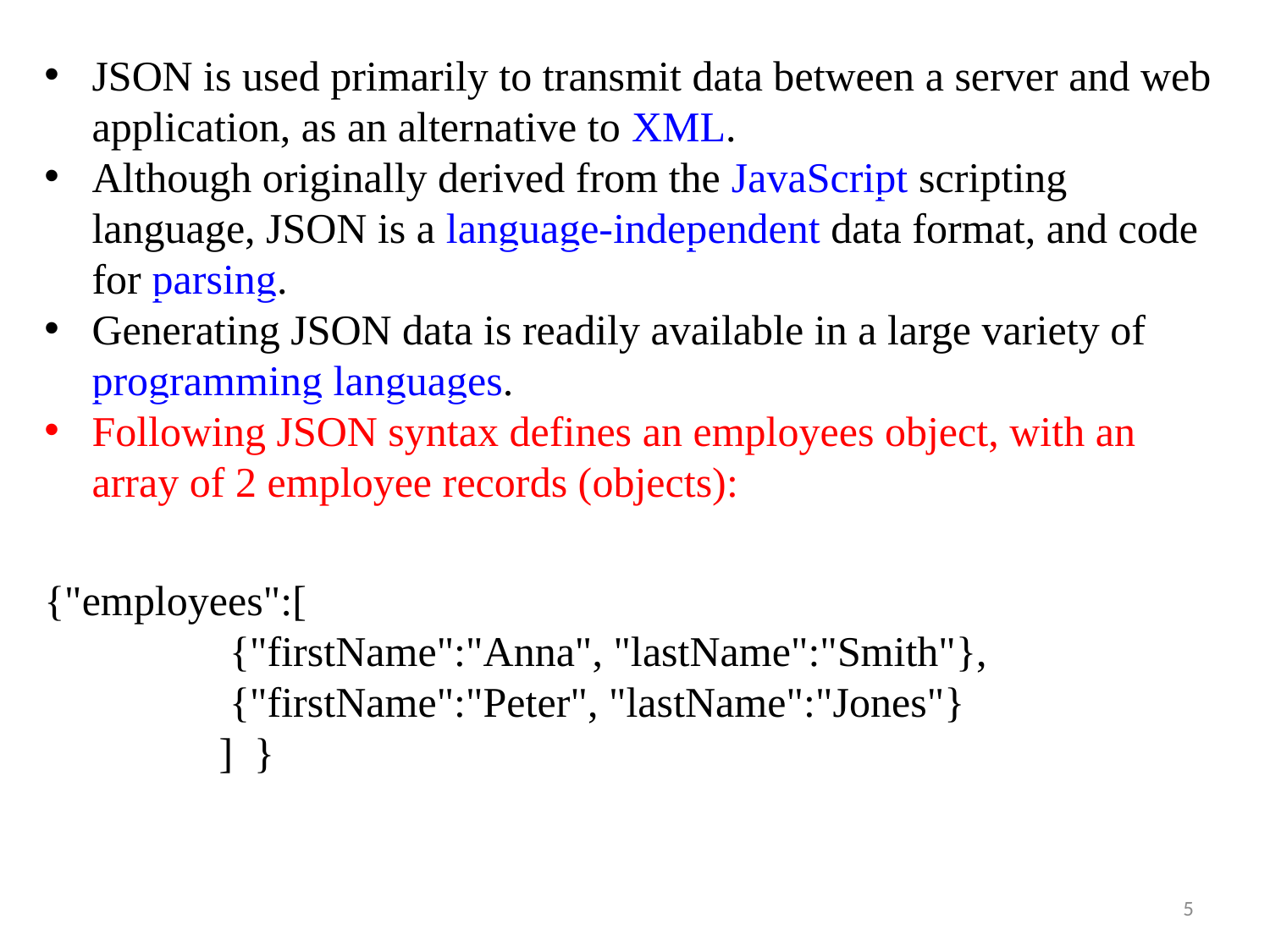

JSON is used primarily to transmit data between a server and web application, as an alternative to XML.
Although originally derived from the JavaScript scripting language, JSON is a language-independent data format, and code for parsing.
Generating JSON data is readily available in a large variety of programming languages.
Following JSON syntax defines an employees object, with an array of 2 employee records (objects):

{"employees":[
   		 {"firstName":"Anna", "lastName":"Smith"},
   		 {"firstName":"Peter", "lastName":"Jones"}
		]  }

5